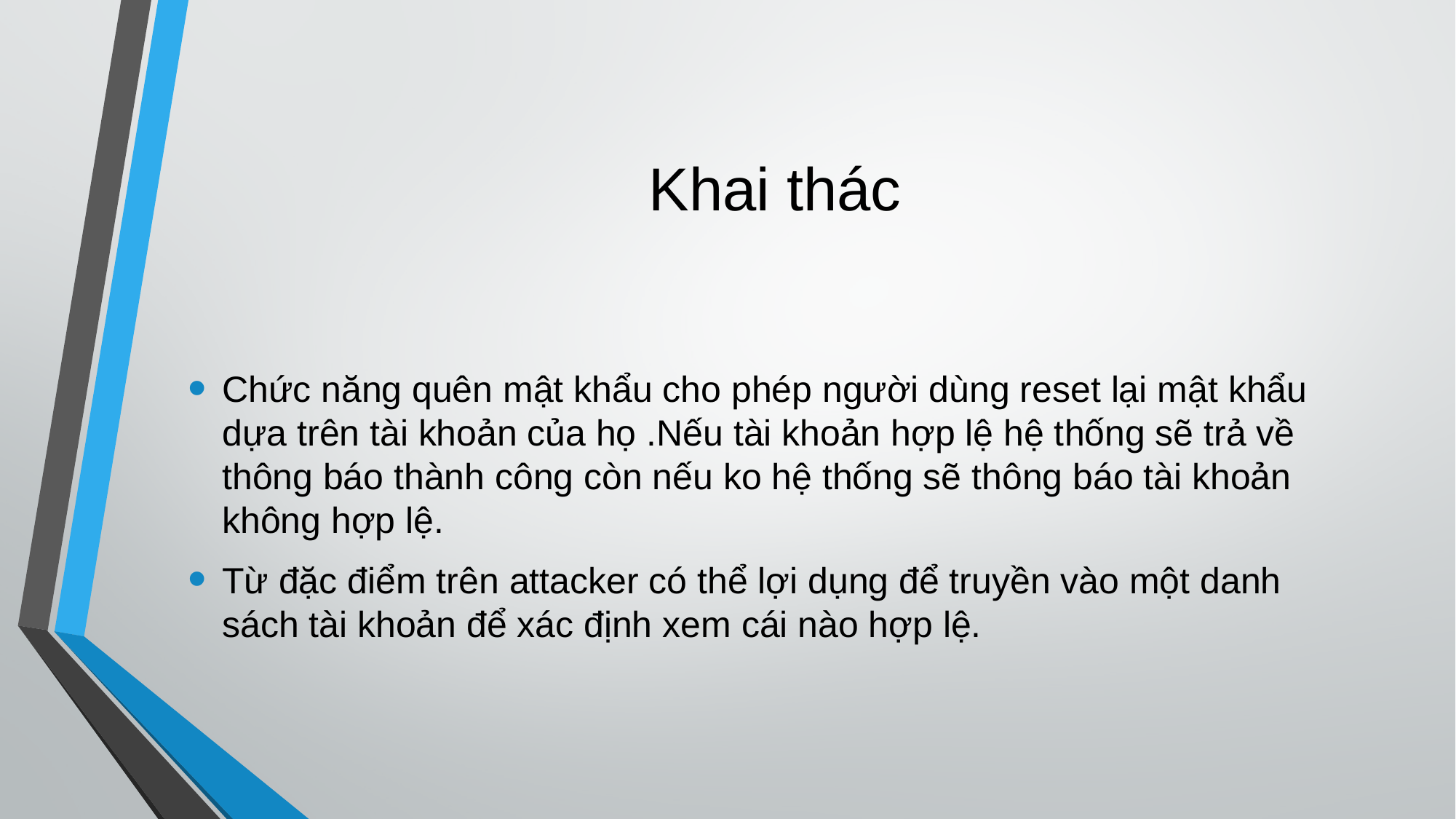

# Khai thác
Chức năng quên mật khẩu cho phép người dùng reset lại mật khẩu dựa trên tài khoản của họ .Nếu tài khoản hợp lệ hệ thống sẽ trả về thông báo thành công còn nếu ko hệ thống sẽ thông báo tài khoản không hợp lệ.
Từ đặc điểm trên attacker có thể lợi dụng để truyền vào một danh sách tài khoản để xác định xem cái nào hợp lệ.